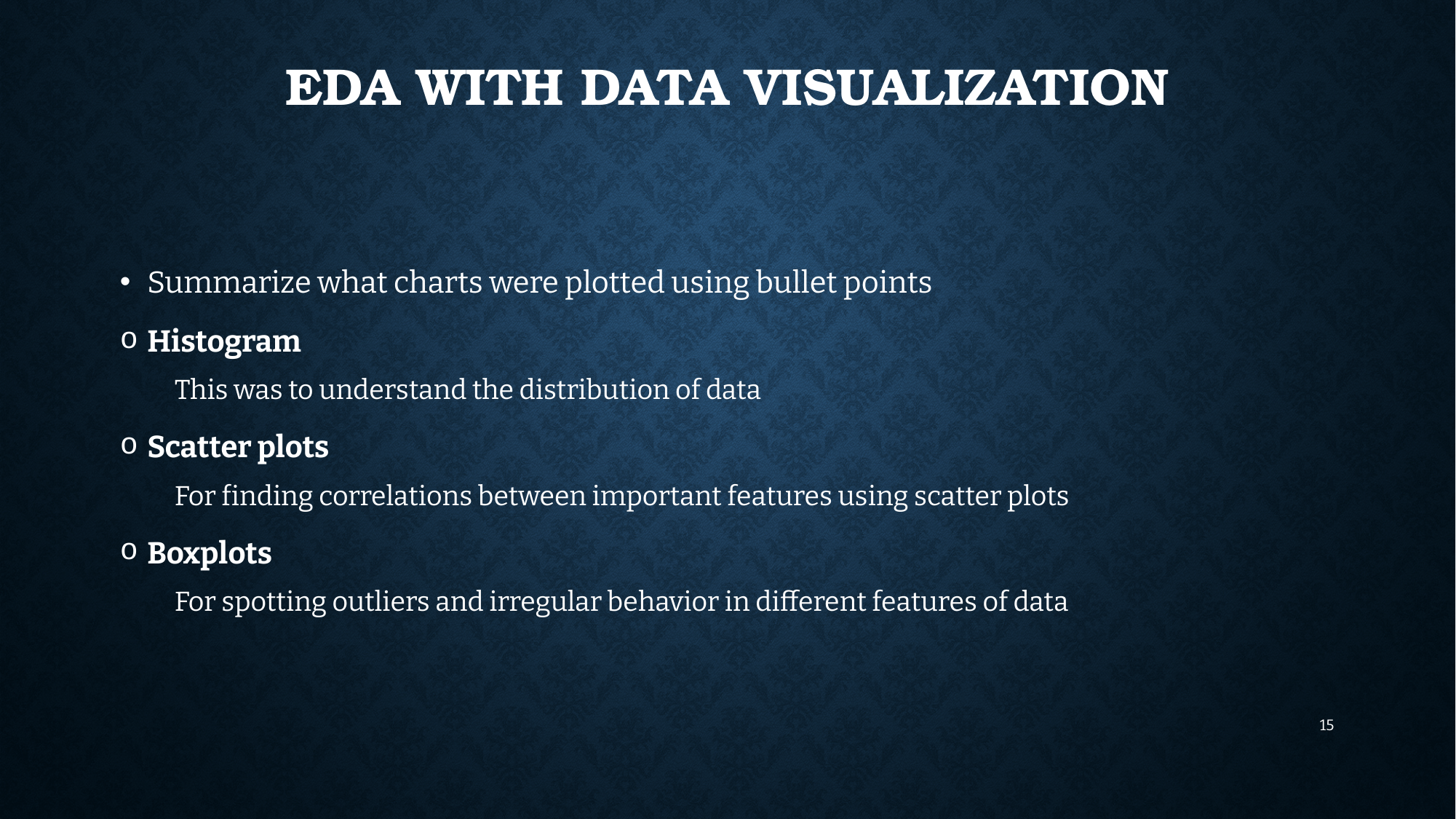

# EDA with data visualization
Summarize what charts were plotted using bullet points
Histogram
This was to understand the distribution of data
Scatter plots
For finding correlations between important features using scatter plots
Boxplots
For spotting outliers and irregular behavior in different features of data

15